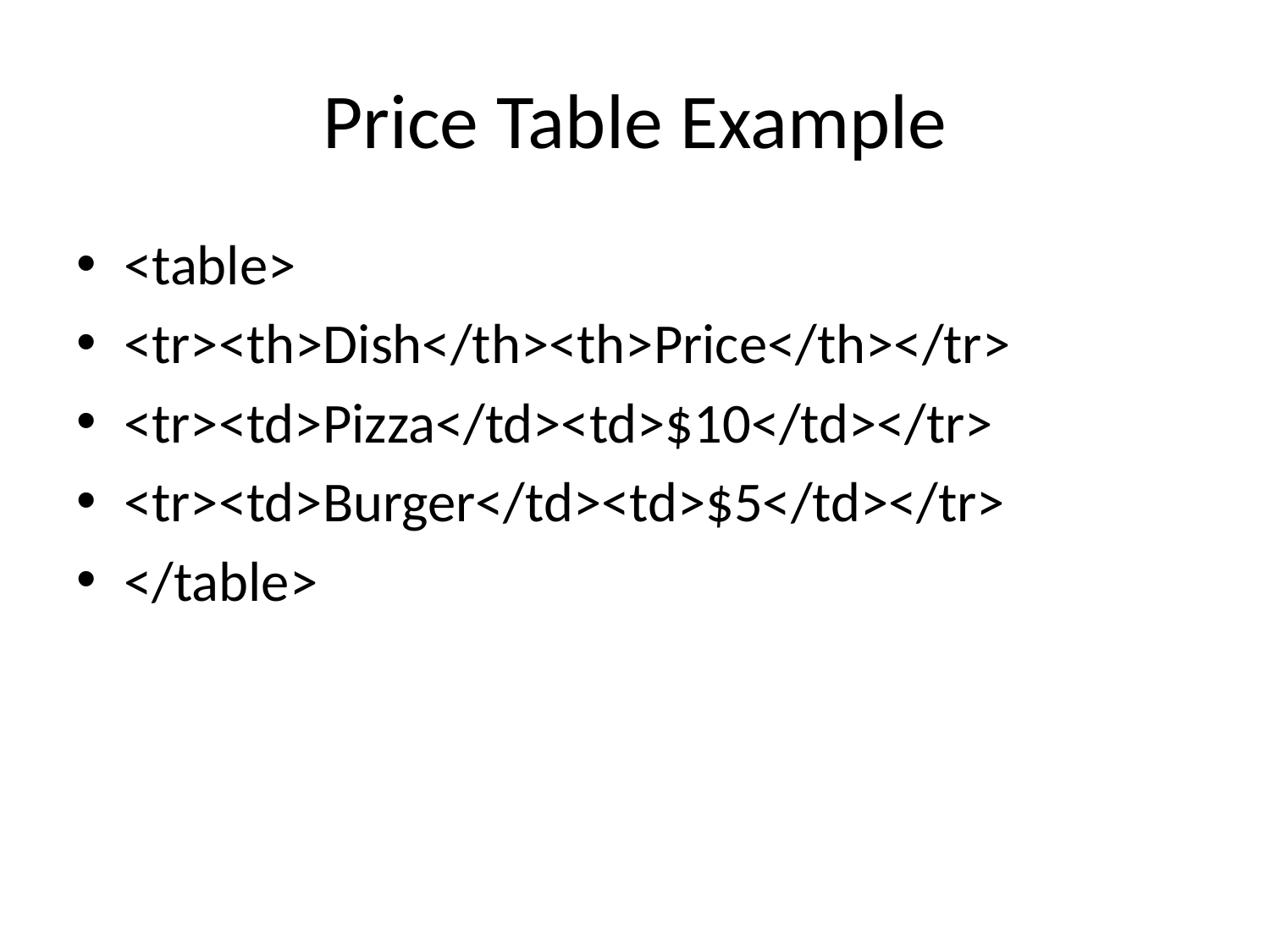

# Price Table Example
<table>
<tr><th>Dish</th><th>Price</th></tr>
<tr><td>Pizza</td><td>$10</td></tr>
<tr><td>Burger</td><td>$5</td></tr>
</table>